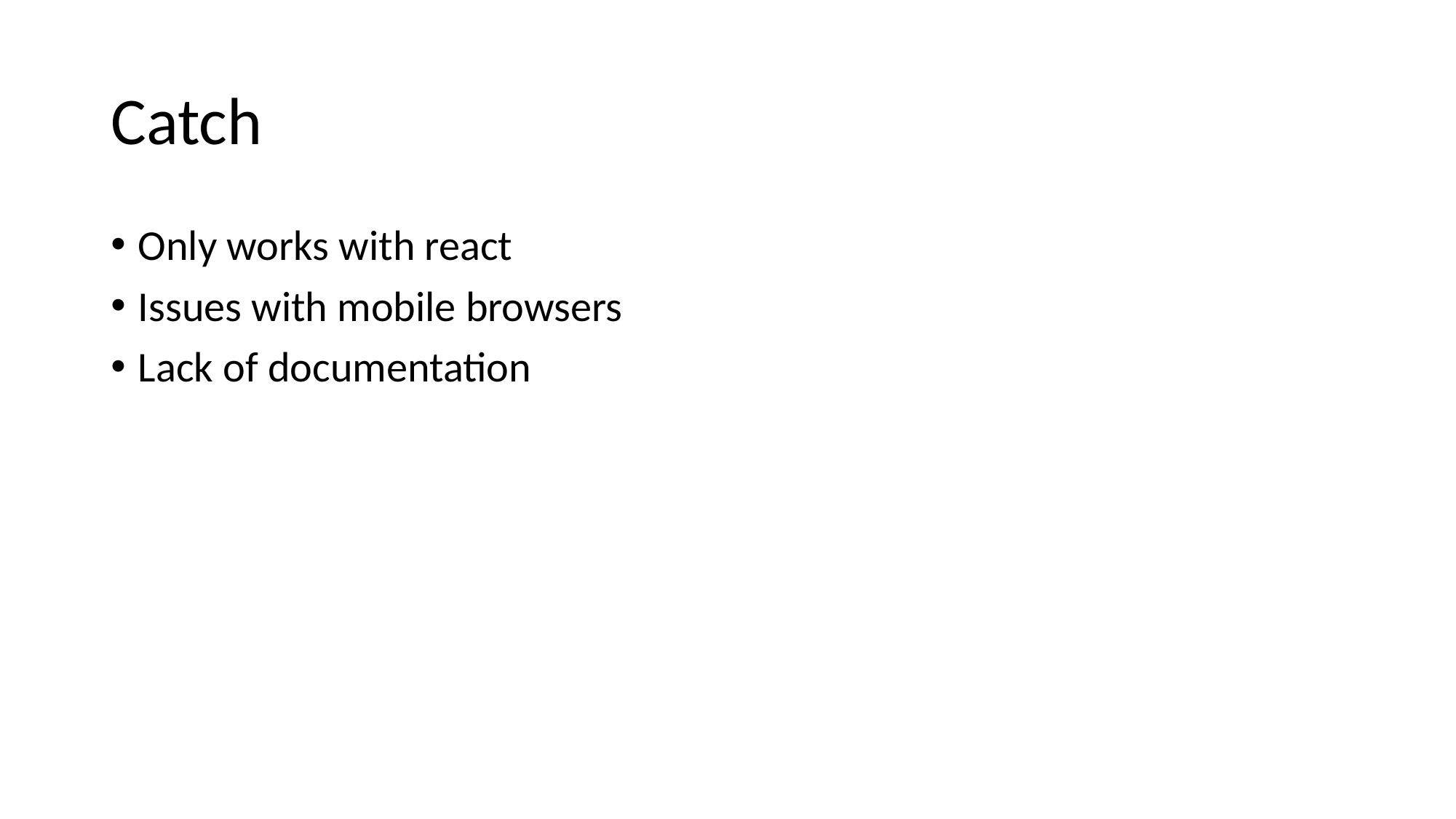

# Catch
Only works with react
Issues with mobile browsers
Lack of documentation